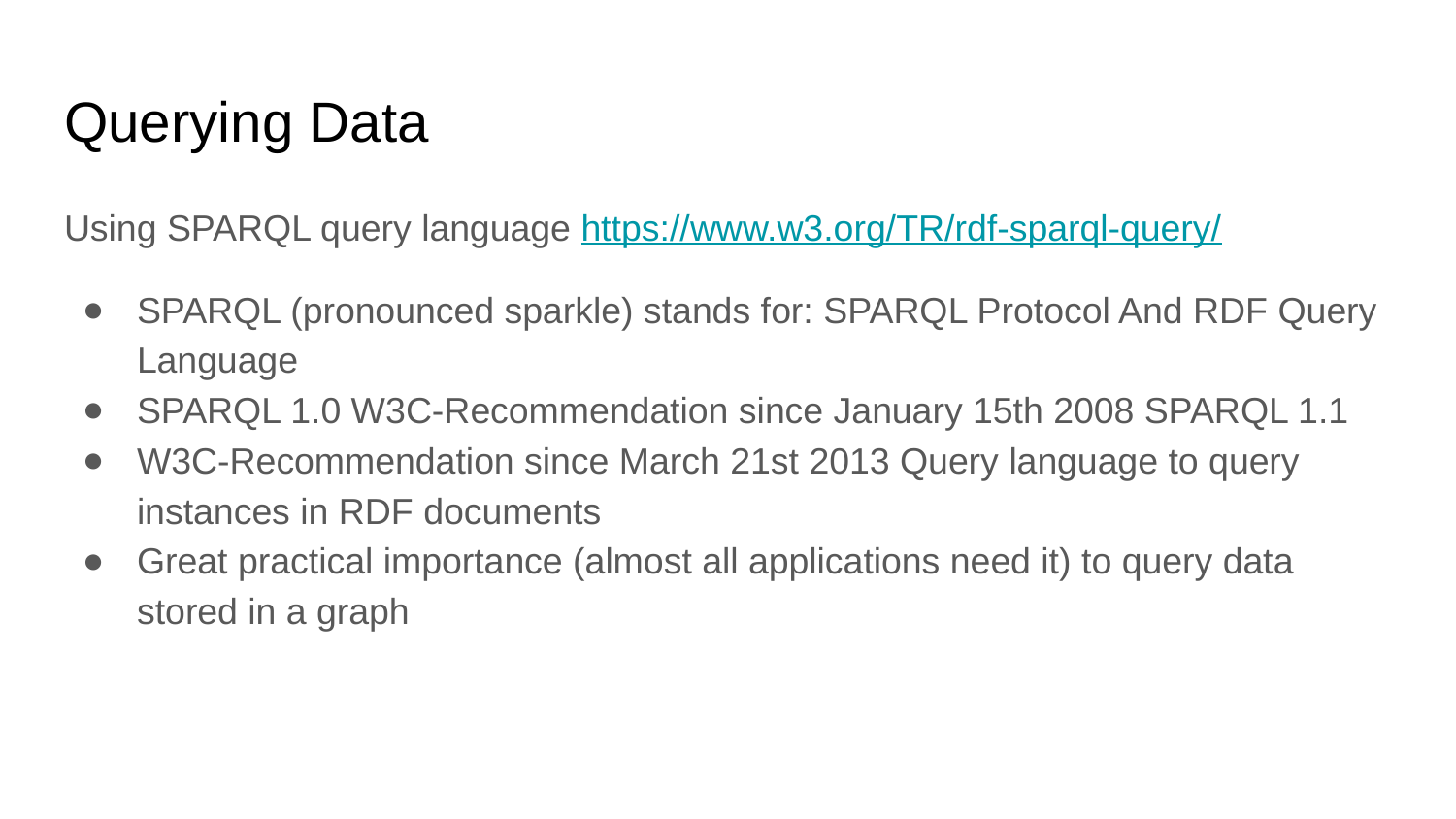

# Querying Data

Using SPARQL query language https://www.w3.org/TR/rdf-sparql-query/
SPARQL (pronounced sparkle) stands for: SPARQL Protocol And RDF Query Language
SPARQL 1.0 W3C-Recommendation since January 15th 2008 SPARQL 1.1
W3C-Recommendation since March 21st 2013 Query language to query instances in RDF documents
Great practical importance (almost all applications need it) to query data stored in a graph